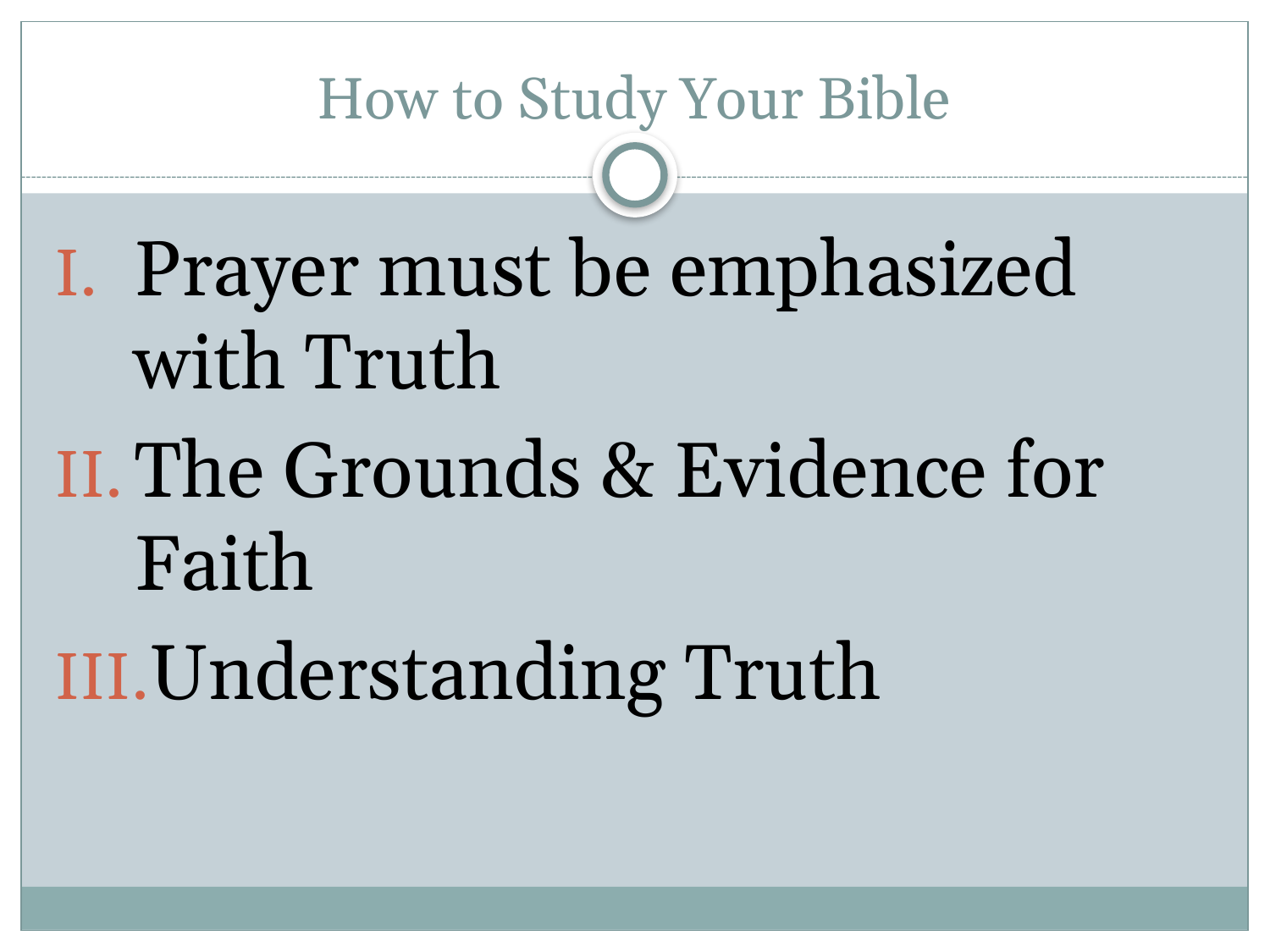

# How to Study Your Bible
Prayer must be emphasized with Truth
The Grounds & Evidence for Faith
Understanding Truth